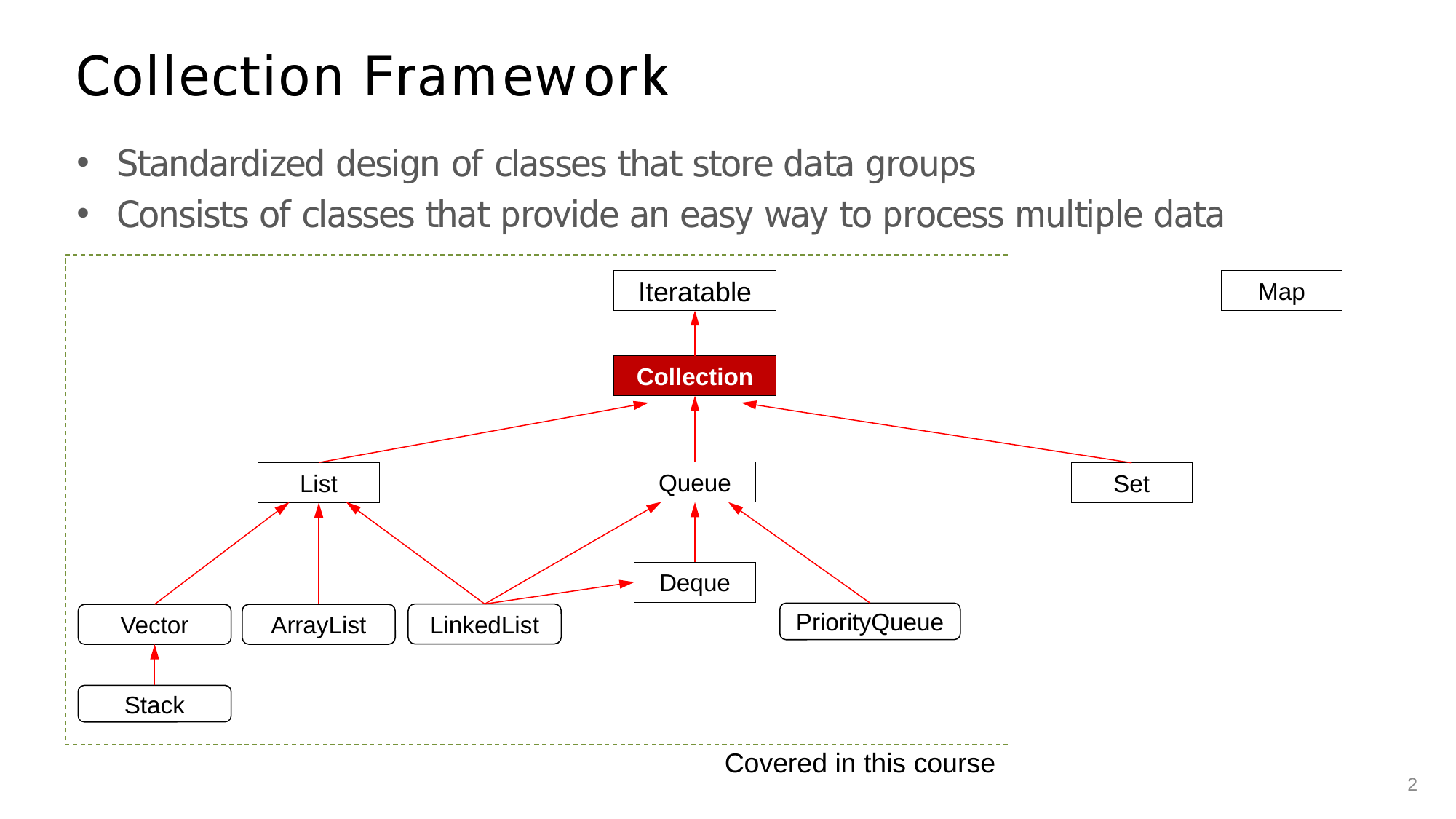

# Collection Framework
Standardized design of classes that store data groups
Consists of classes that provide an easy way to process multiple data

Iteratable
Map
Collection
Queue
List
Set
Deque
PriorityQueue
LinkedList
ArrayList
Vector
Stack
Covered in this course
2